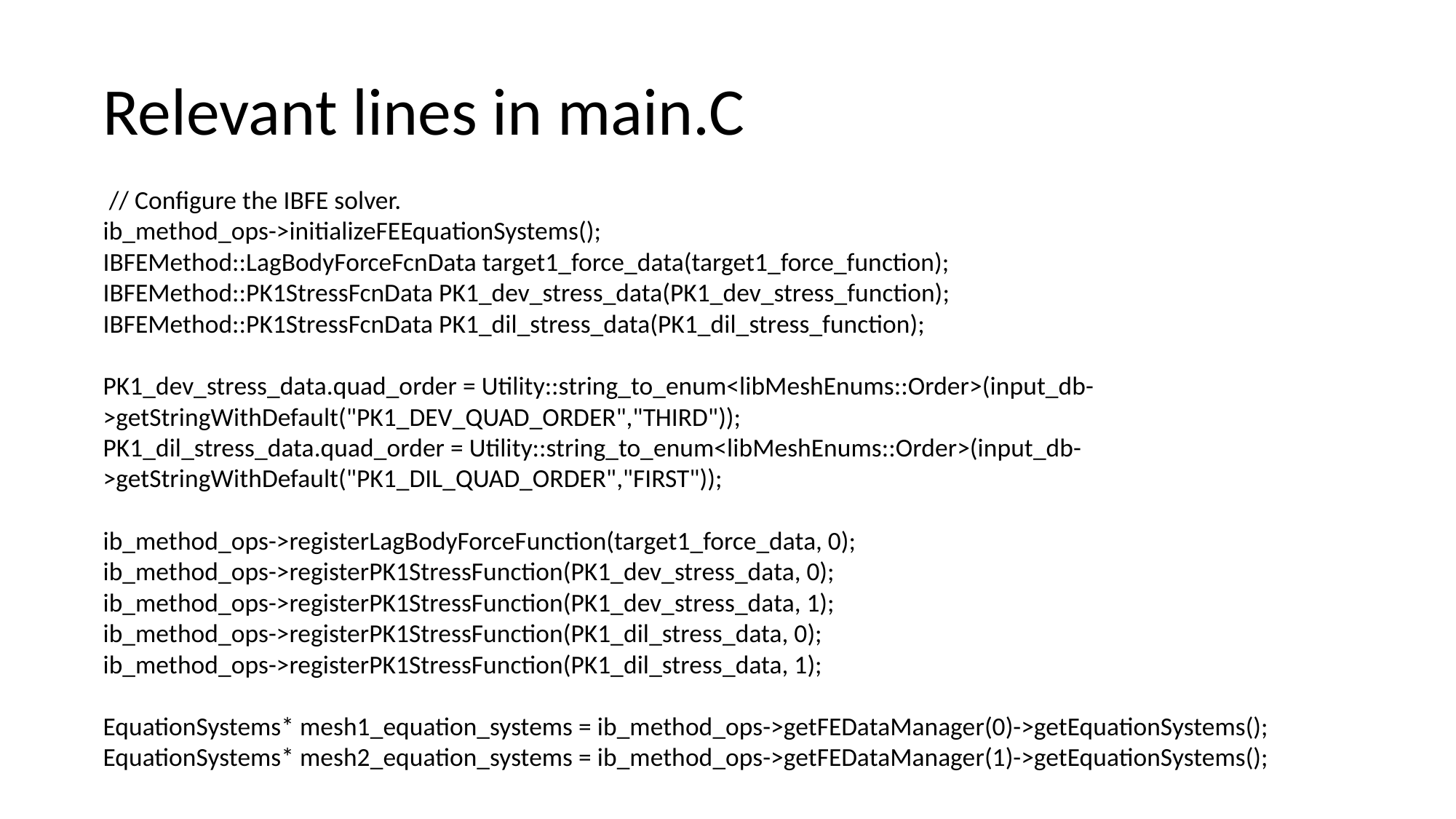

# Relevant lines in main.C
 // Configure the IBFE solver.
ib_method_ops->initializeFEEquationSystems();
IBFEMethod::LagBodyForceFcnData target1_force_data(target1_force_function);
IBFEMethod::PK1StressFcnData PK1_dev_stress_data(PK1_dev_stress_function);
IBFEMethod::PK1StressFcnData PK1_dil_stress_data(PK1_dil_stress_function);

PK1_dev_stress_data.quad_order = Utility::string_to_enum<libMeshEnums::Order>(input_db->getStringWithDefault("PK1_DEV_QUAD_ORDER","THIRD"));
PK1_dil_stress_data.quad_order = Utility::string_to_enum<libMeshEnums::Order>(input_db->getStringWithDefault("PK1_DIL_QUAD_ORDER","FIRST"));

ib_method_ops->registerLagBodyForceFunction(target1_force_data, 0);
ib_method_ops->registerPK1StressFunction(PK1_dev_stress_data, 0);
ib_method_ops->registerPK1StressFunction(PK1_dev_stress_data, 1);
ib_method_ops->registerPK1StressFunction(PK1_dil_stress_data, 0);
ib_method_ops->registerPK1StressFunction(PK1_dil_stress_data, 1);

EquationSystems* mesh1_equation_systems = ib_method_ops->getFEDataManager(0)->getEquationSystems();        EquationSystems* mesh2_equation_systems = ib_method_ops->getFEDataManager(1)->getEquationSystems();